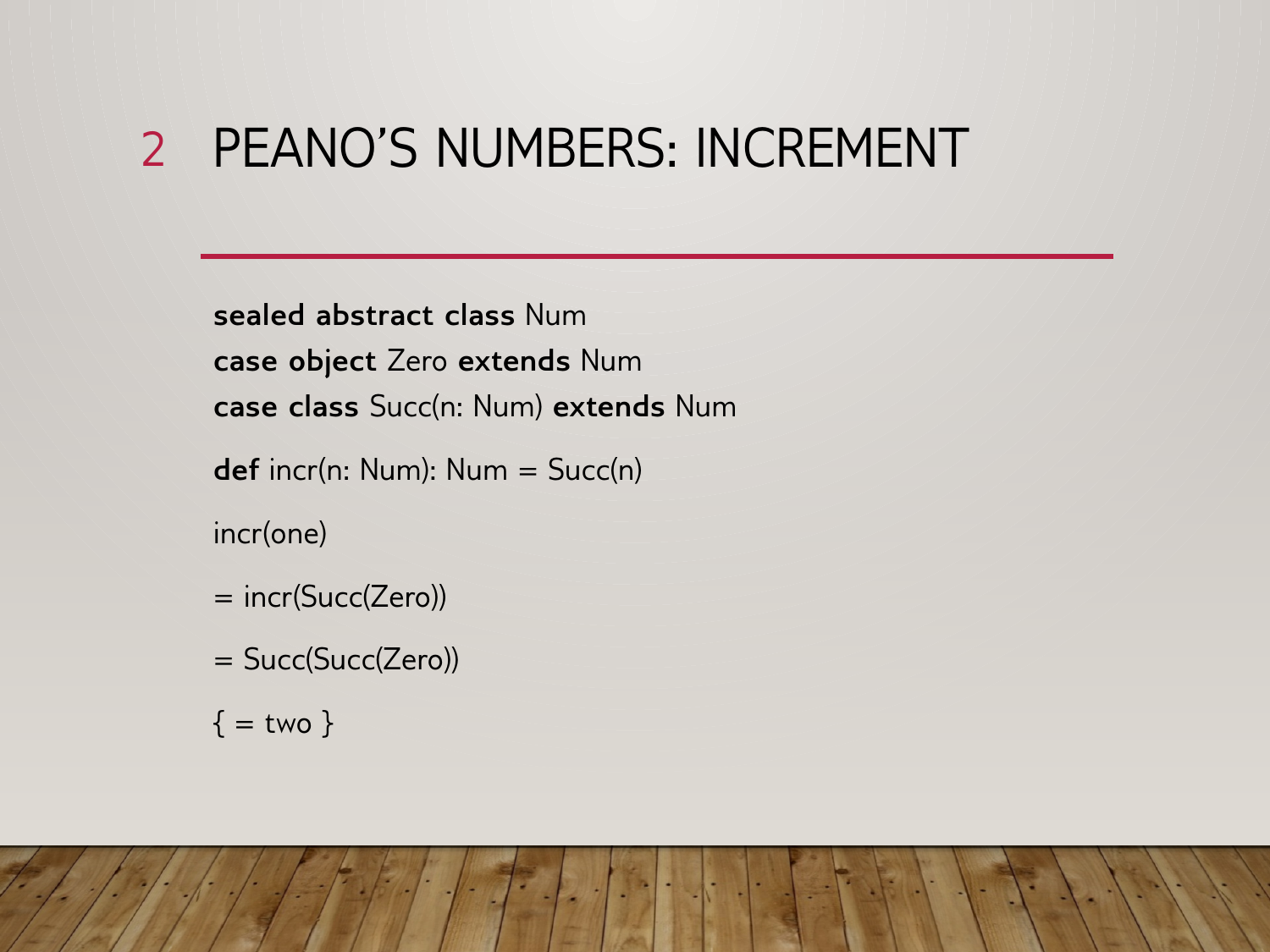

2
# Peano’s numbers: increment
sealed abstract class Num
case object Zero extends Num
case class Succ(n: Num) extends Num
def incr(n: Num): Num = Succ(n)
incr(one)
= incr(Succ(Zero))
= Succ(Succ(Zero))
{ = two }